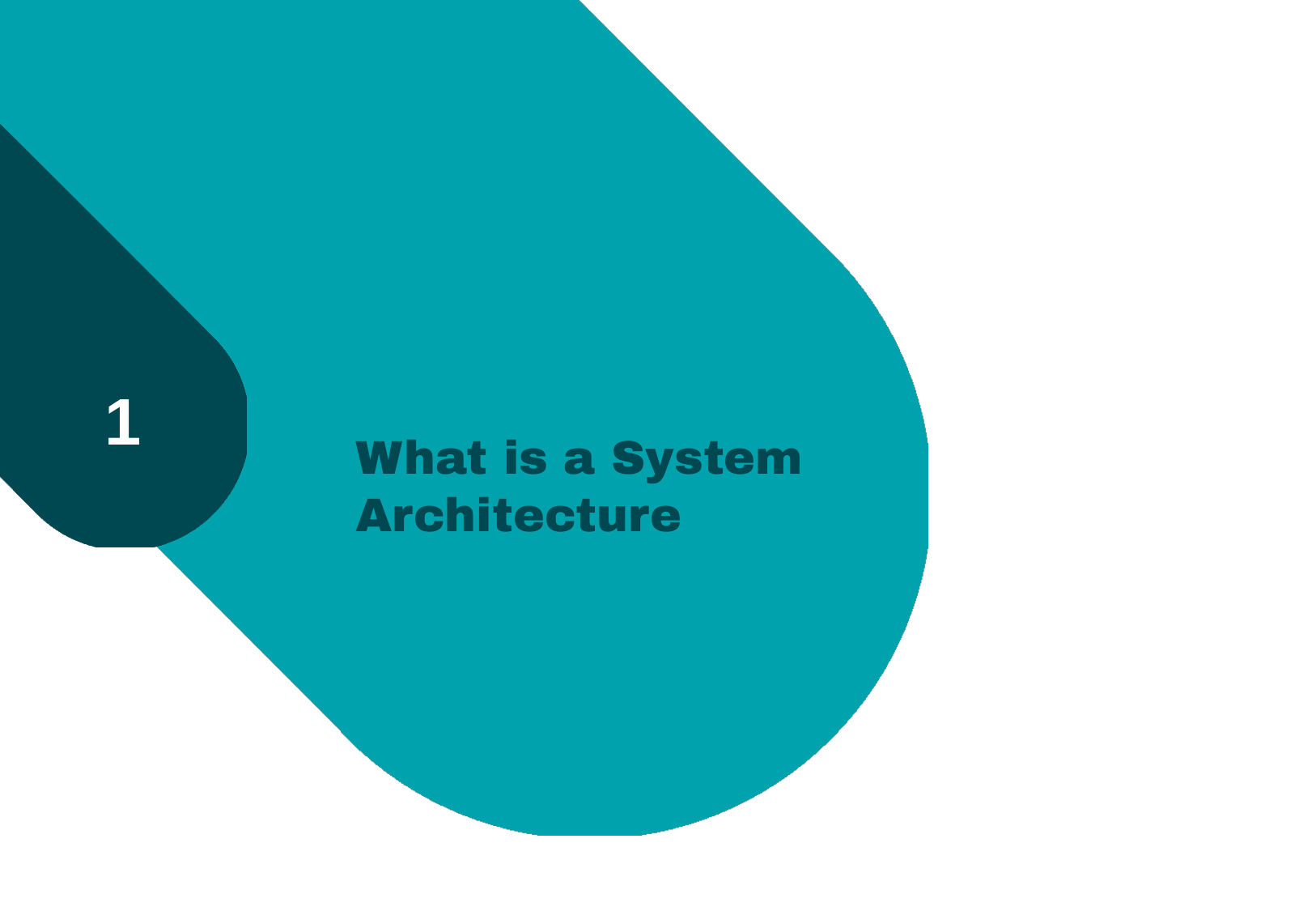

# What is a System Architecture
1